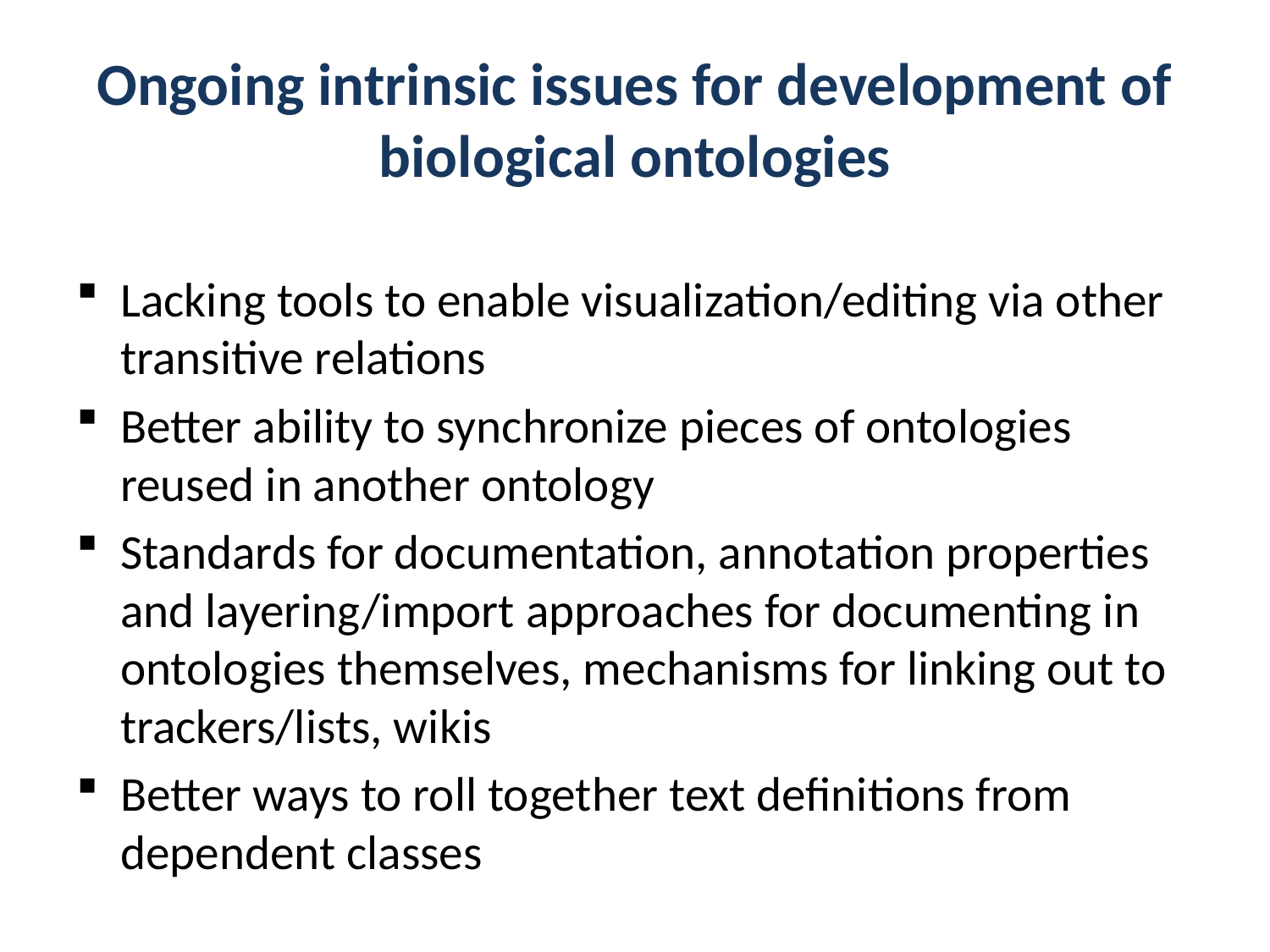

# Ongoing intrinsic issues for development of biological ontologies
Lacking tools to enable visualization/editing via other transitive relations
Better ability to synchronize pieces of ontologies reused in another ontology
Standards for documentation, annotation properties and layering/import approaches for documenting in ontologies themselves, mechanisms for linking out to trackers/lists, wikis
Better ways to roll together text definitions from dependent classes